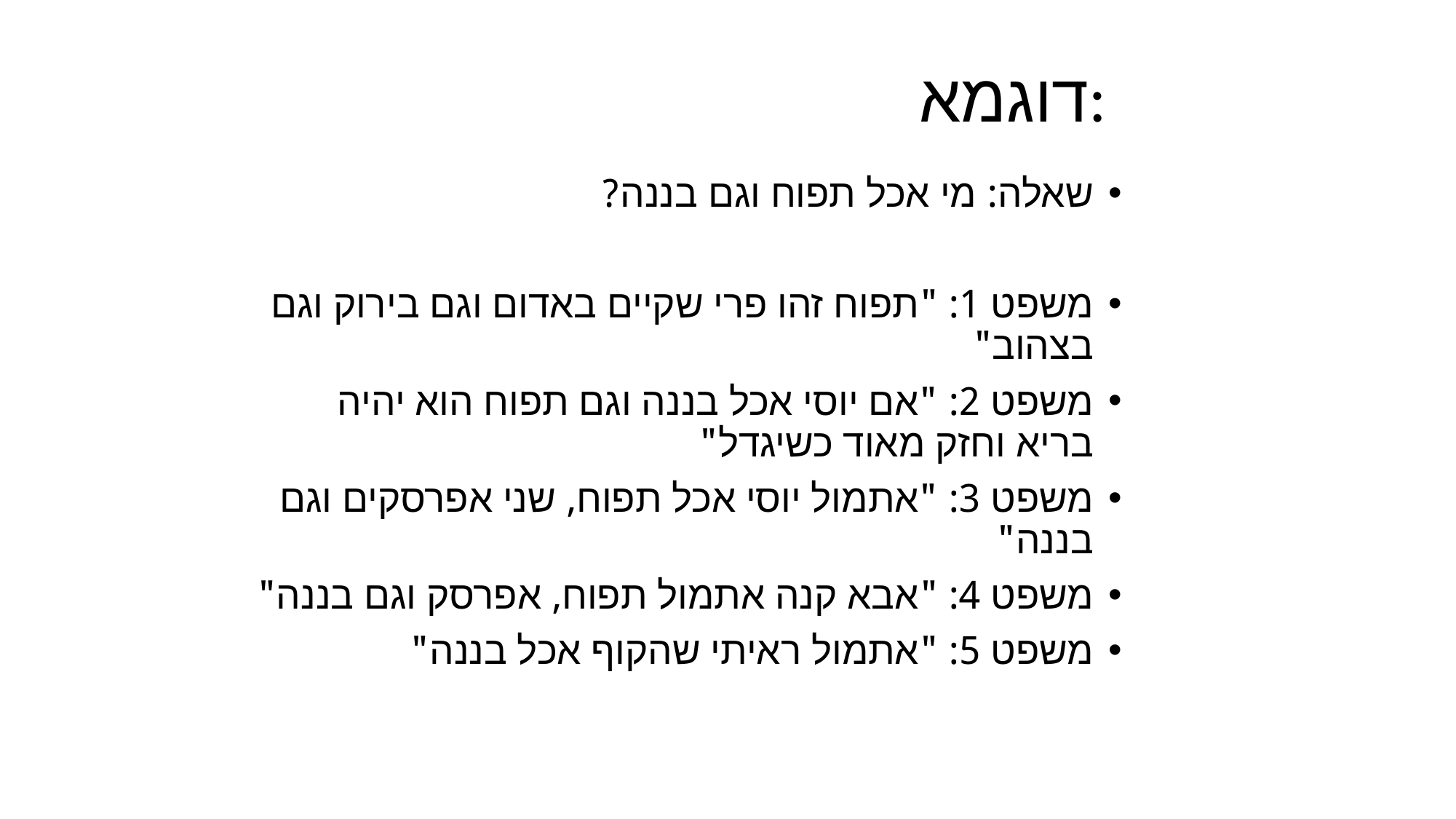

# דוגמא:
שאלה: מי אכל תפוח וגם בננה?

משפט 1: "תפוח זהו פרי שקיים באדום וגם בירוק וגם בצהוב"
משפט 2: "אם יוסי אכל בננה וגם תפוח הוא יהיה בריא וחזק מאוד כשיגדל"
משפט 3: "אתמול יוסי אכל תפוח, שני אפרסקים וגם בננה"
משפט 4: "אבא קנה אתמול תפוח, אפרסק וגם בננה"
משפט 5: "אתמול ראיתי שהקוף אכל בננה"